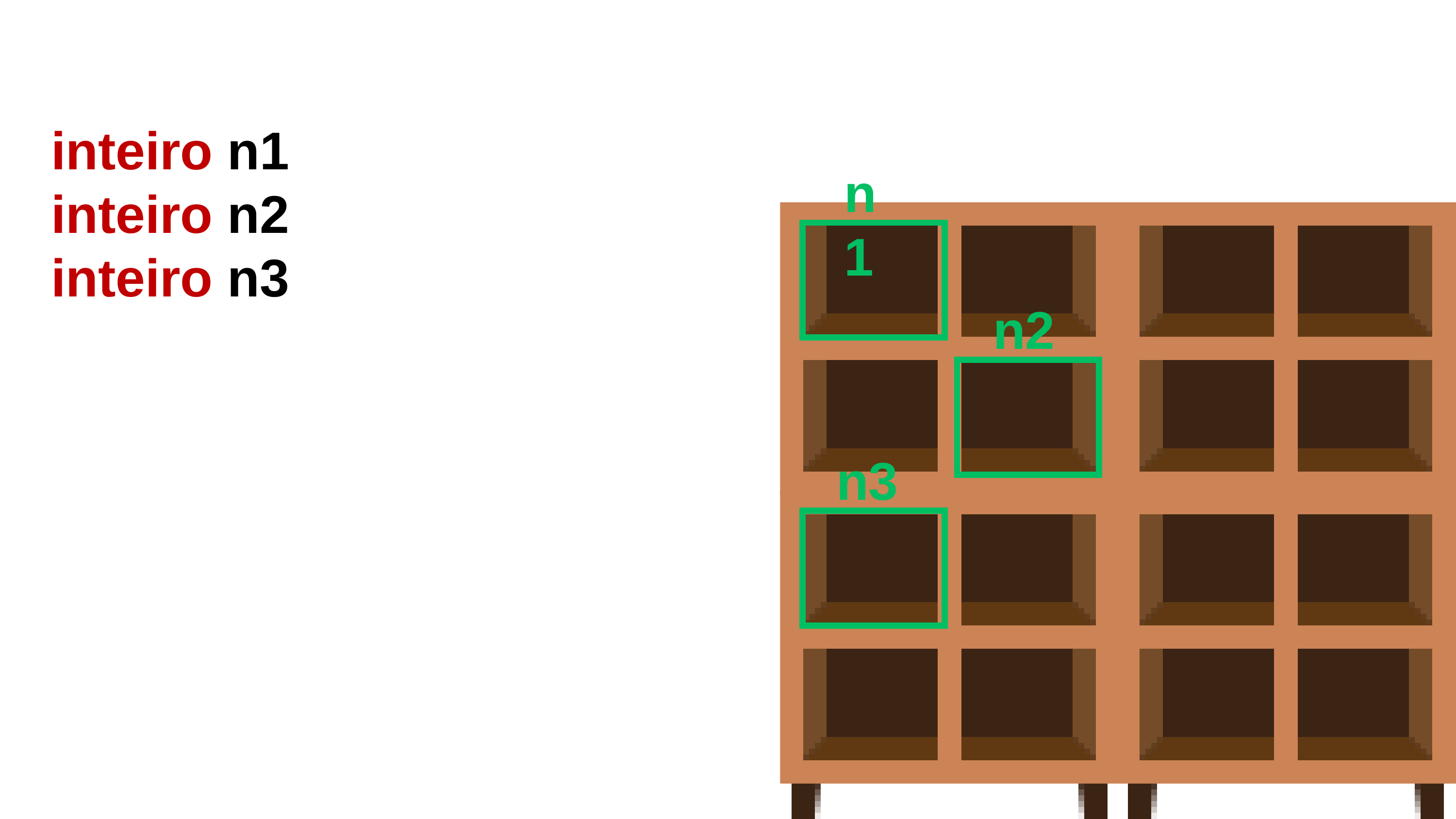

inteiro n1
n1
inteiro n2

inteiro n3
n2

n3